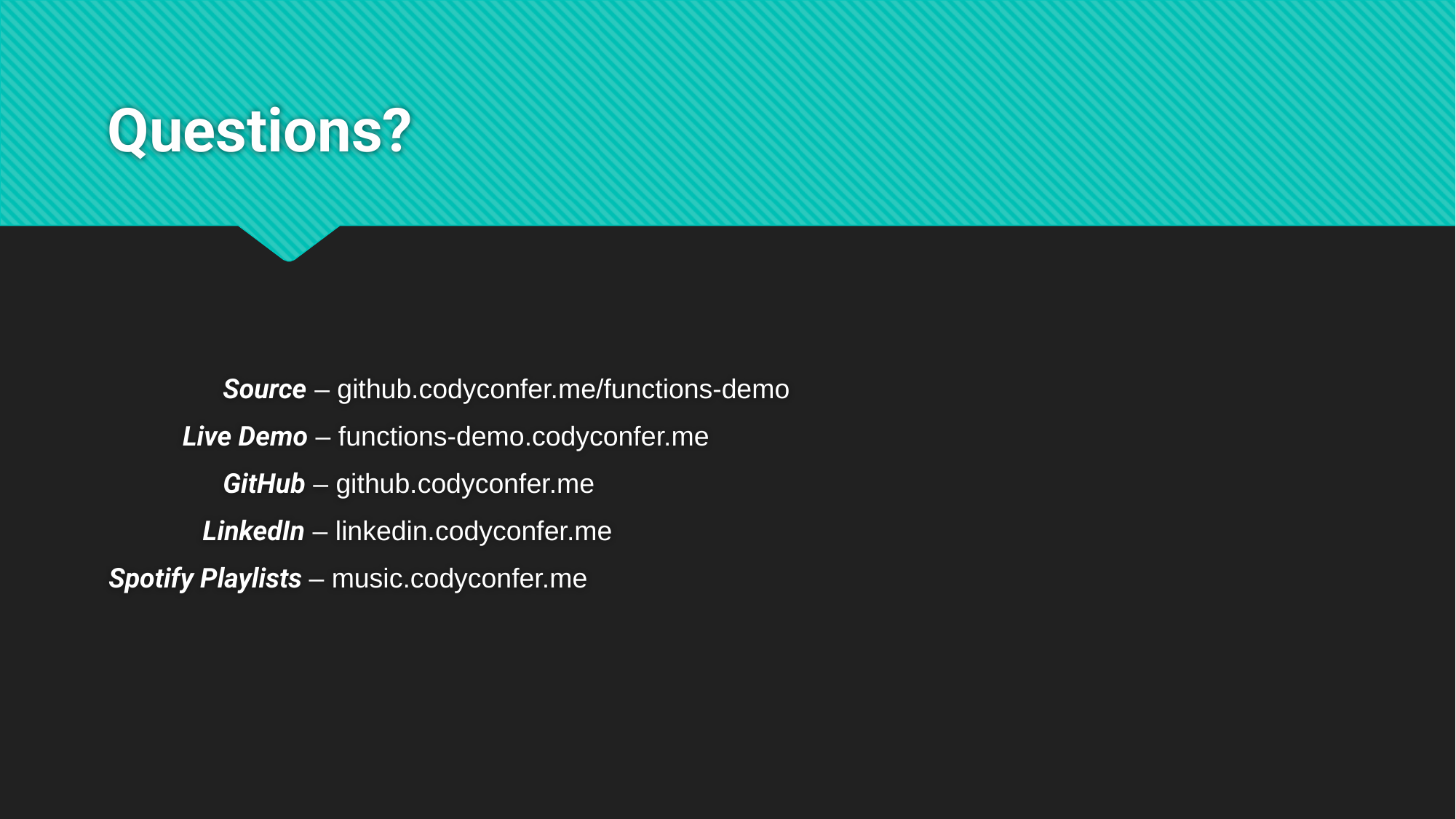

# Questions?
                 Source – github.codyconfer.me/functions-demo
           Live Demo – functions-demo.codyconfer.me
                 GitHub – github.codyconfer.me
              LinkedIn – linkedin.codyconfer.me
Spotify Playlists – music.codyconfer.me